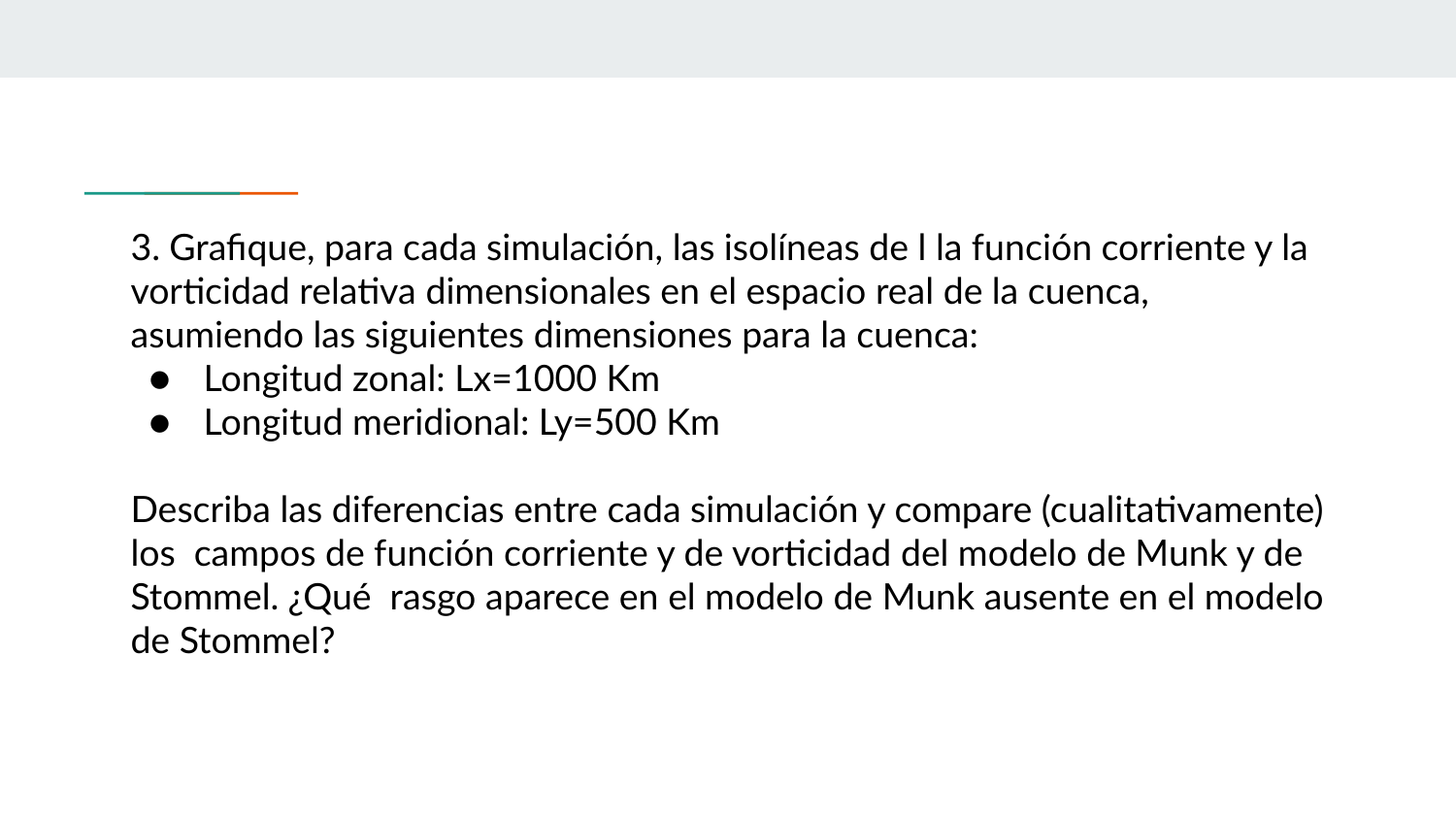

# 3. Grafique, para cada simulación, las isolíneas de l la función corriente y la vorticidad relativa dimensionales en el espacio real de la cuenca, asumiendo las siguientes dimensiones para la cuenca:
Longitud zonal: Lx=1000 Km
Longitud meridional: Ly=500 Km

Describa las diferencias entre cada simulación y compare (cualitativamente) los  campos de función corriente y de vorticidad del modelo de Munk y de Stommel. ¿Qué  rasgo aparece en el modelo de Munk ausente en el modelo de Stommel?